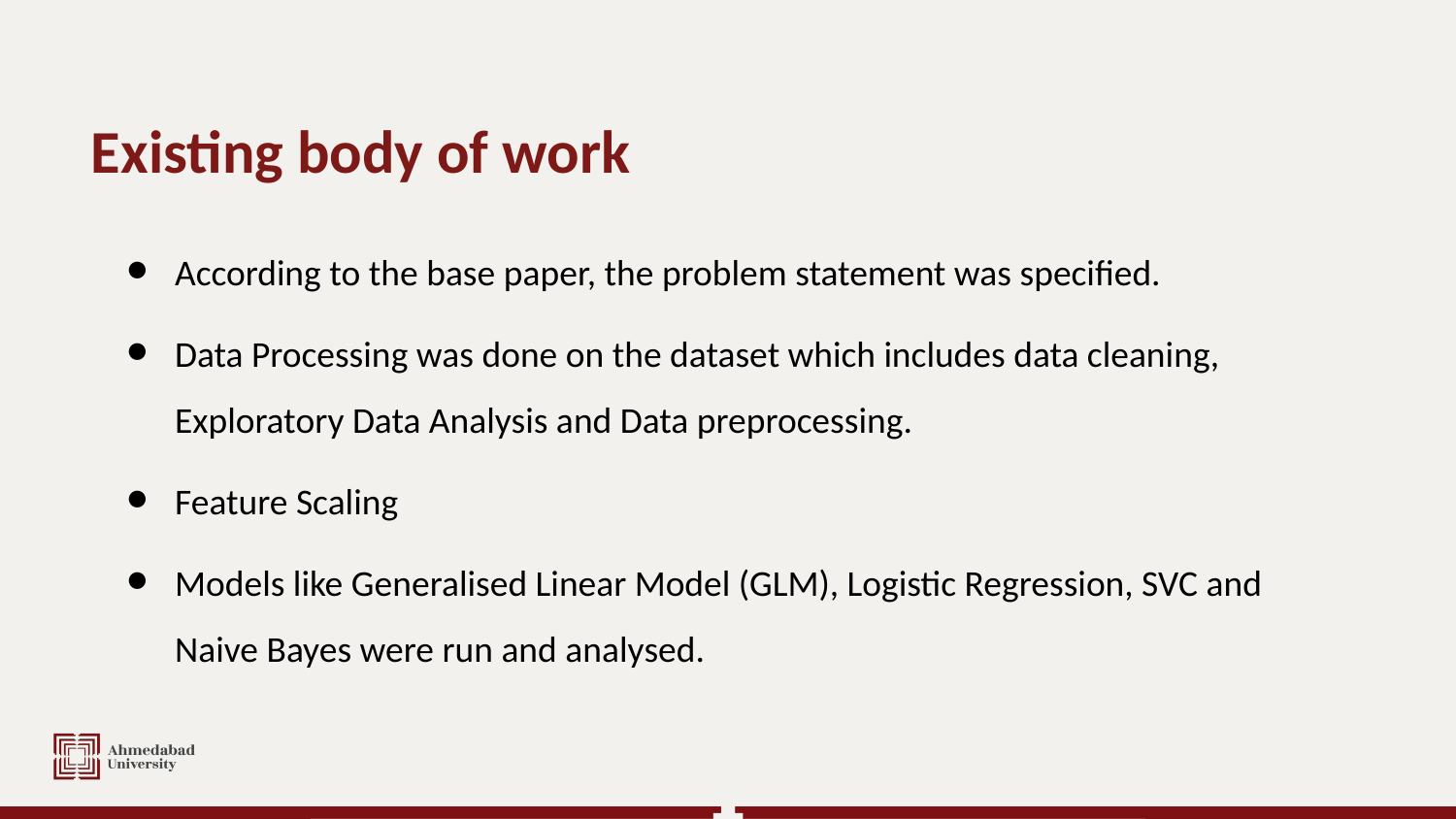

# Existing body of work
According to the base paper, the problem statement was specified.
Data Processing was done on the dataset which includes data cleaning, Exploratory Data Analysis and Data preprocessing.
Feature Scaling
Models like Generalised Linear Model (GLM), Logistic Regression, SVC and Naive Bayes were run and analysed.